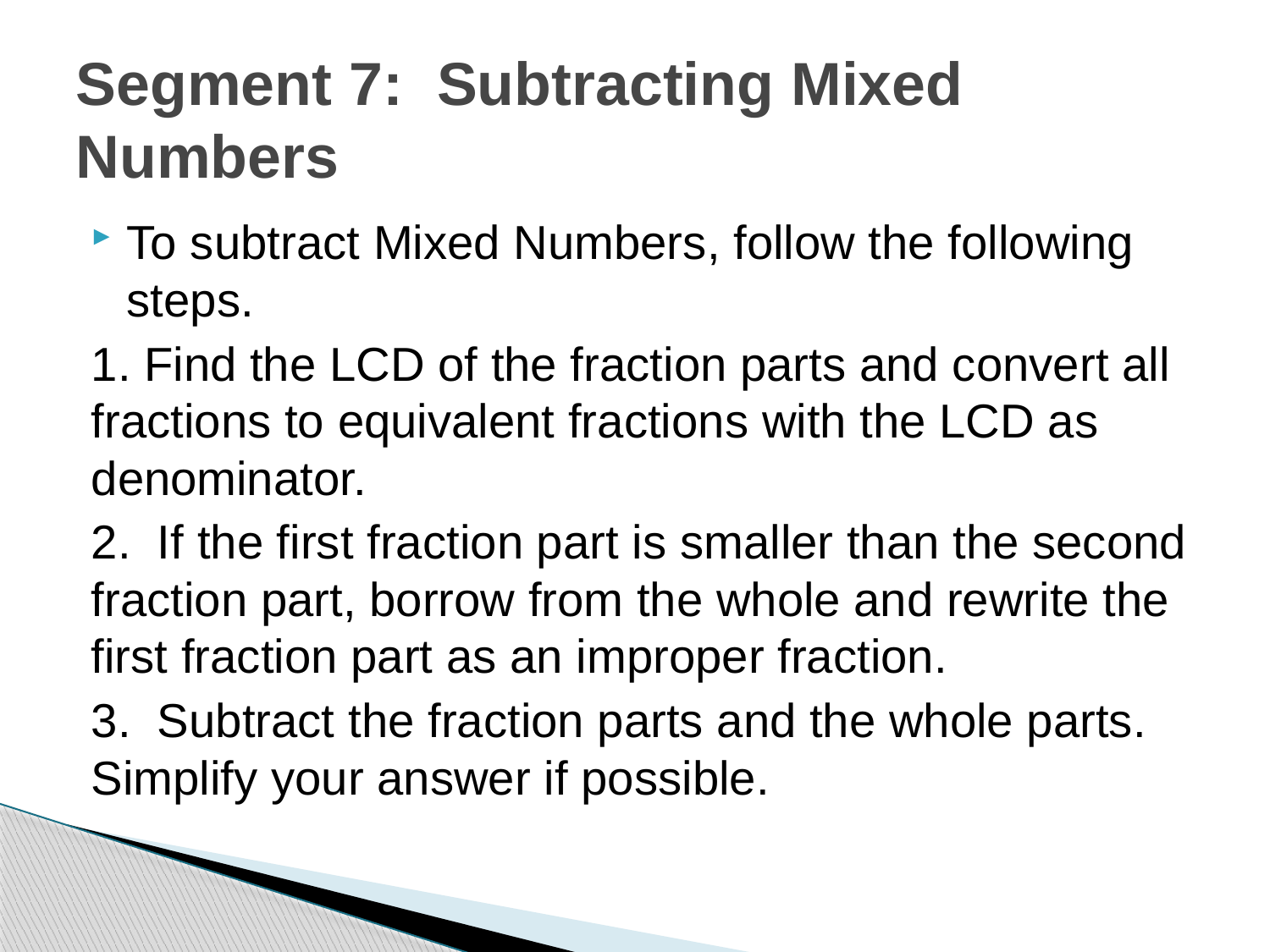

# Segment 7:  Subtracting Mixed Numbers
To subtract Mixed Numbers, follow the following steps.
1. Find the LCD of the fraction parts and convert all fractions to equivalent fractions with the LCD as denominator.
2.  If the first fraction part is smaller than the second fraction part, borrow from the whole and rewrite the first fraction part as an improper fraction.
3.  Subtract the fraction parts and the whole parts.  Simplify your answer if possible.